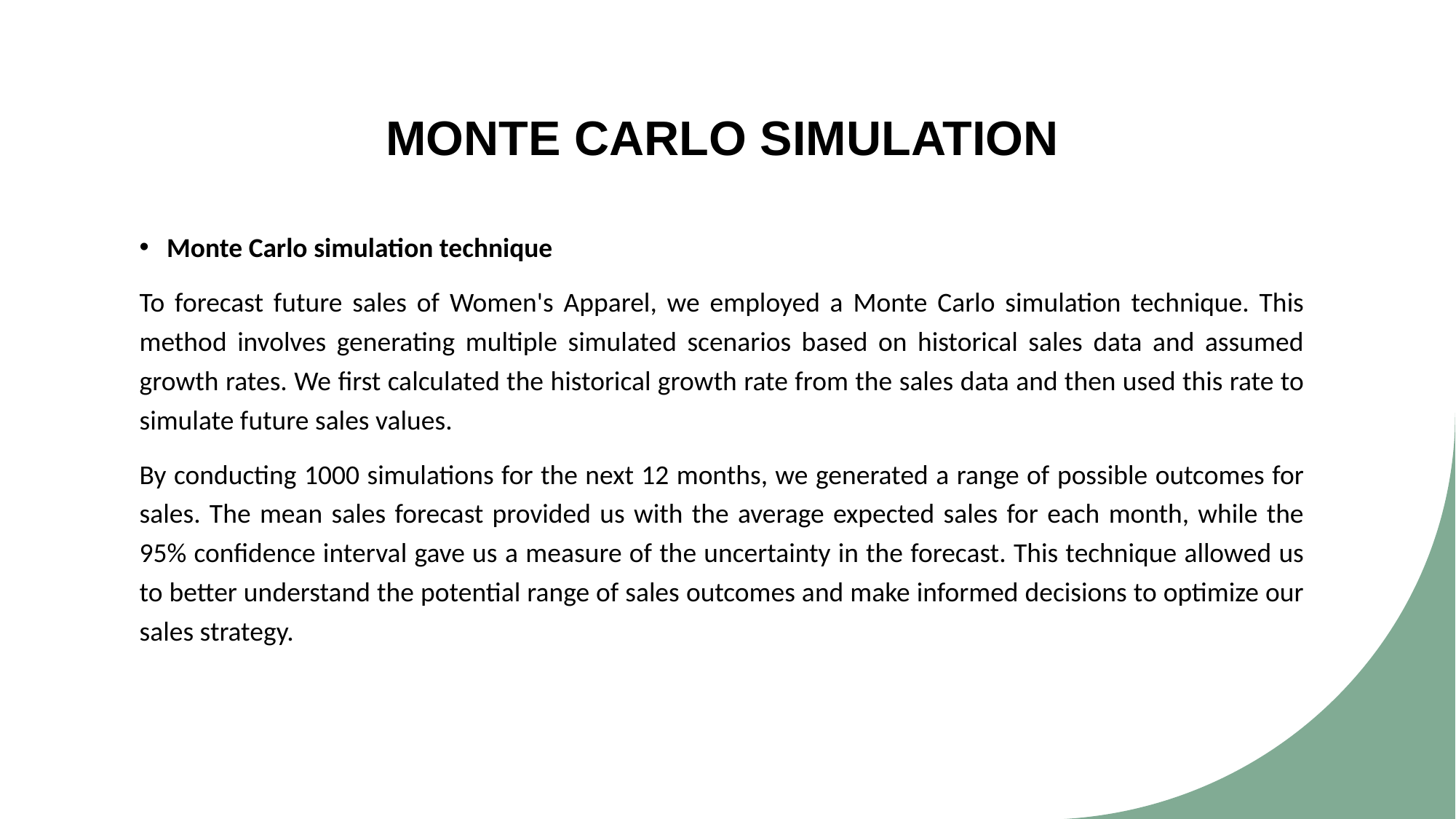

# MONTE CARLO SIMULATION

Monte Carlo simulation technique
To forecast future sales of Women's Apparel, we employed a Monte Carlo simulation technique. This method involves generating multiple simulated scenarios based on historical sales data and assumed growth rates. We first calculated the historical growth rate from the sales data and then used this rate to simulate future sales values.
By conducting 1000 simulations for the next 12 months, we generated a range of possible outcomes for sales. The mean sales forecast provided us with the average expected sales for each month, while the 95% confidence interval gave us a measure of the uncertainty in the forecast. This technique allowed us to better understand the potential range of sales outcomes and make informed decisions to optimize our sales strategy.